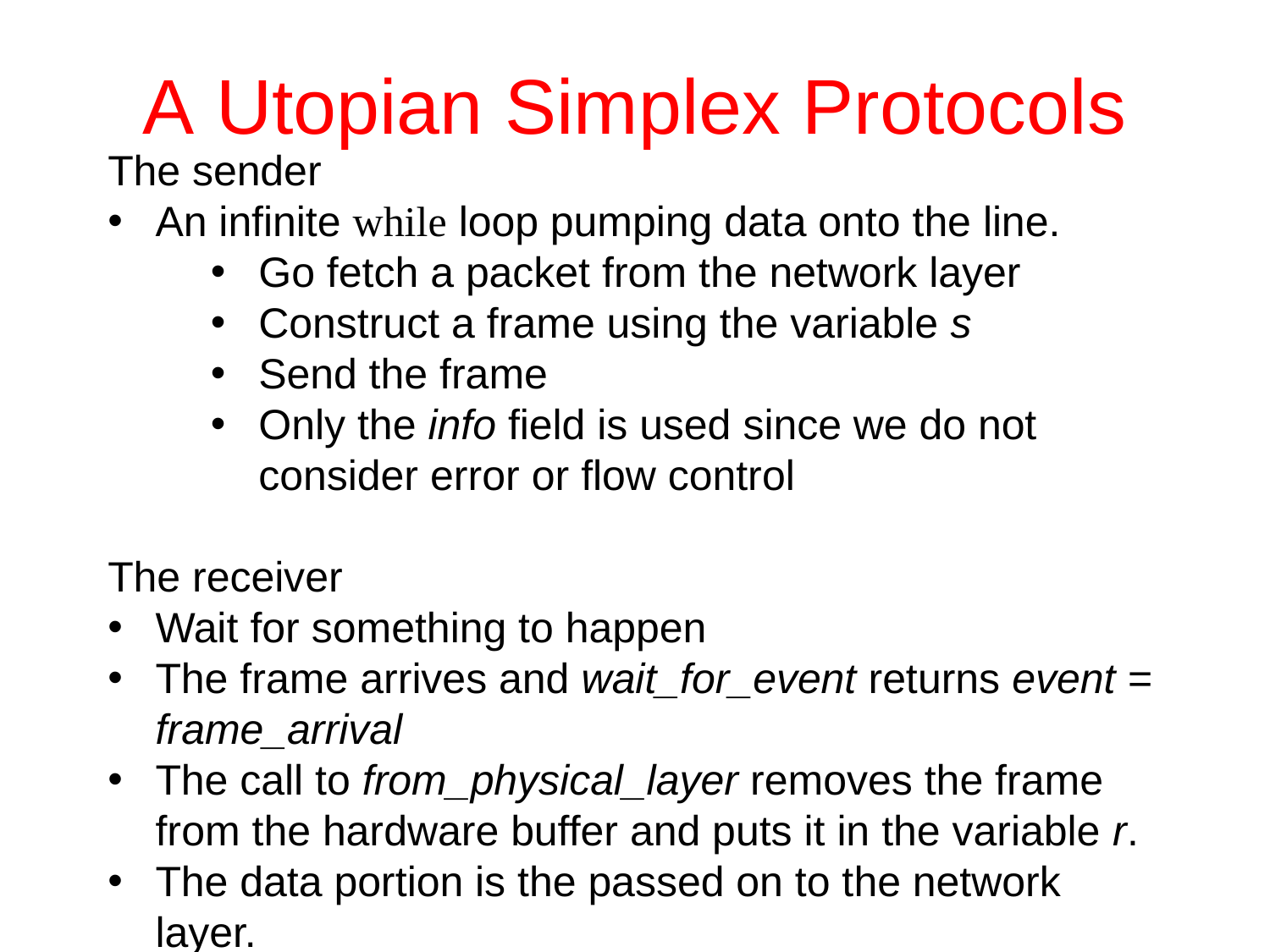

# A Utopian Simplex Protocols
The sender
An infinite while loop pumping data onto the line.
Go fetch a packet from the network layer
Construct a frame using the variable s
Send the frame
Only the info field is used since we do not consider error or flow control

The receiver
Wait for something to happen
The frame arrives and wait_for_event returns event = frame_arrival
The call to from_physical_layer removes the frame from the hardware buffer and puts it in the variable r.
The data portion is the passed on to the network layer.